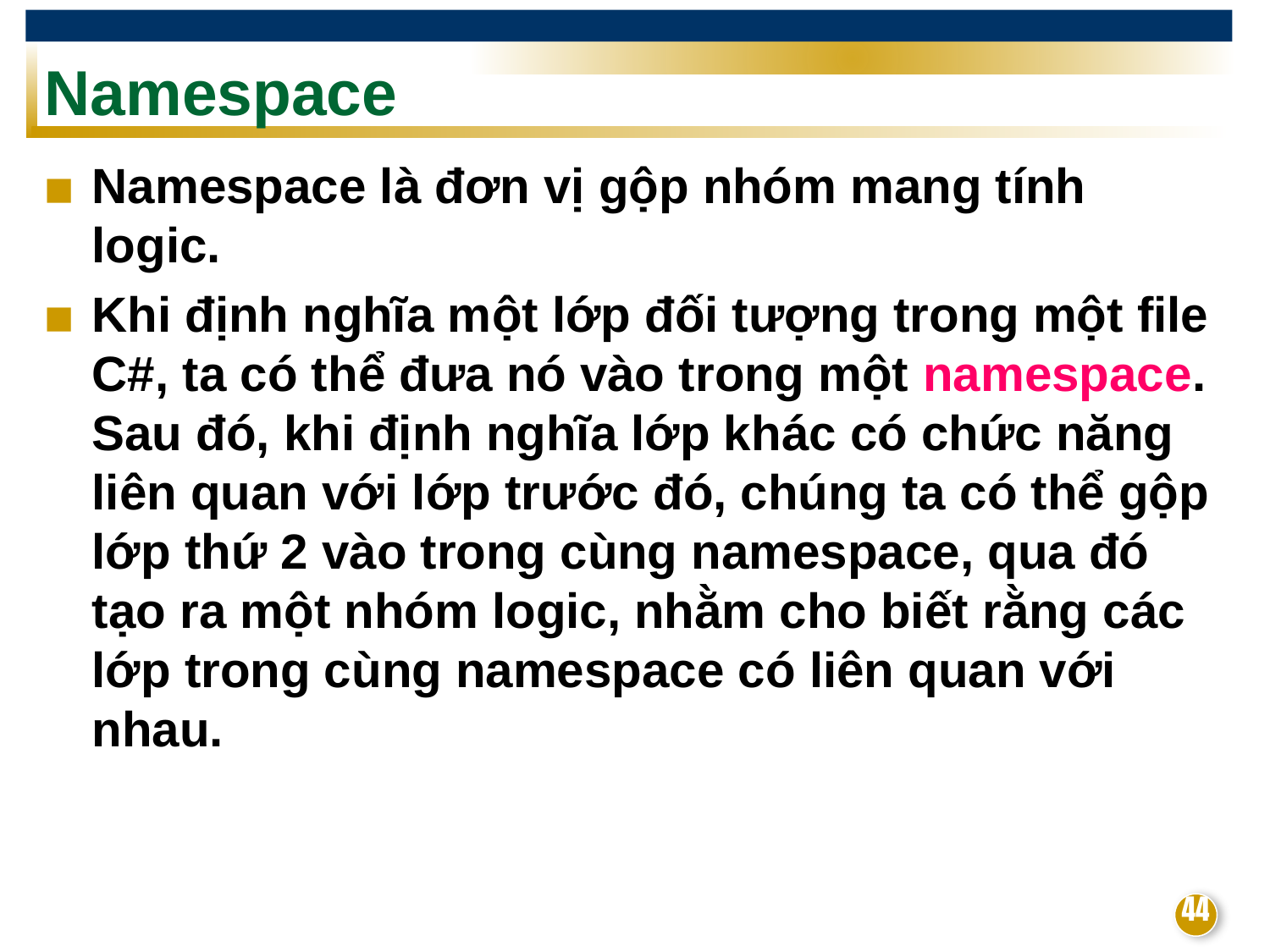

# Namespace
Namespace là đơn vị gộp nhóm mang tính logic.
Khi định nghĩa một lớp đối tượng trong một file C#, ta có thể đưa nó vào trong một namespace. Sau đó, khi định nghĩa lớp khác có chức năng liên quan với lớp trước đó, chúng ta có thể gộp lớp thứ 2 vào trong cùng namespace, qua đó tạo ra một nhóm logic, nhằm cho biết rằng các lớp trong cùng namespace có liên quan với nhau.
44